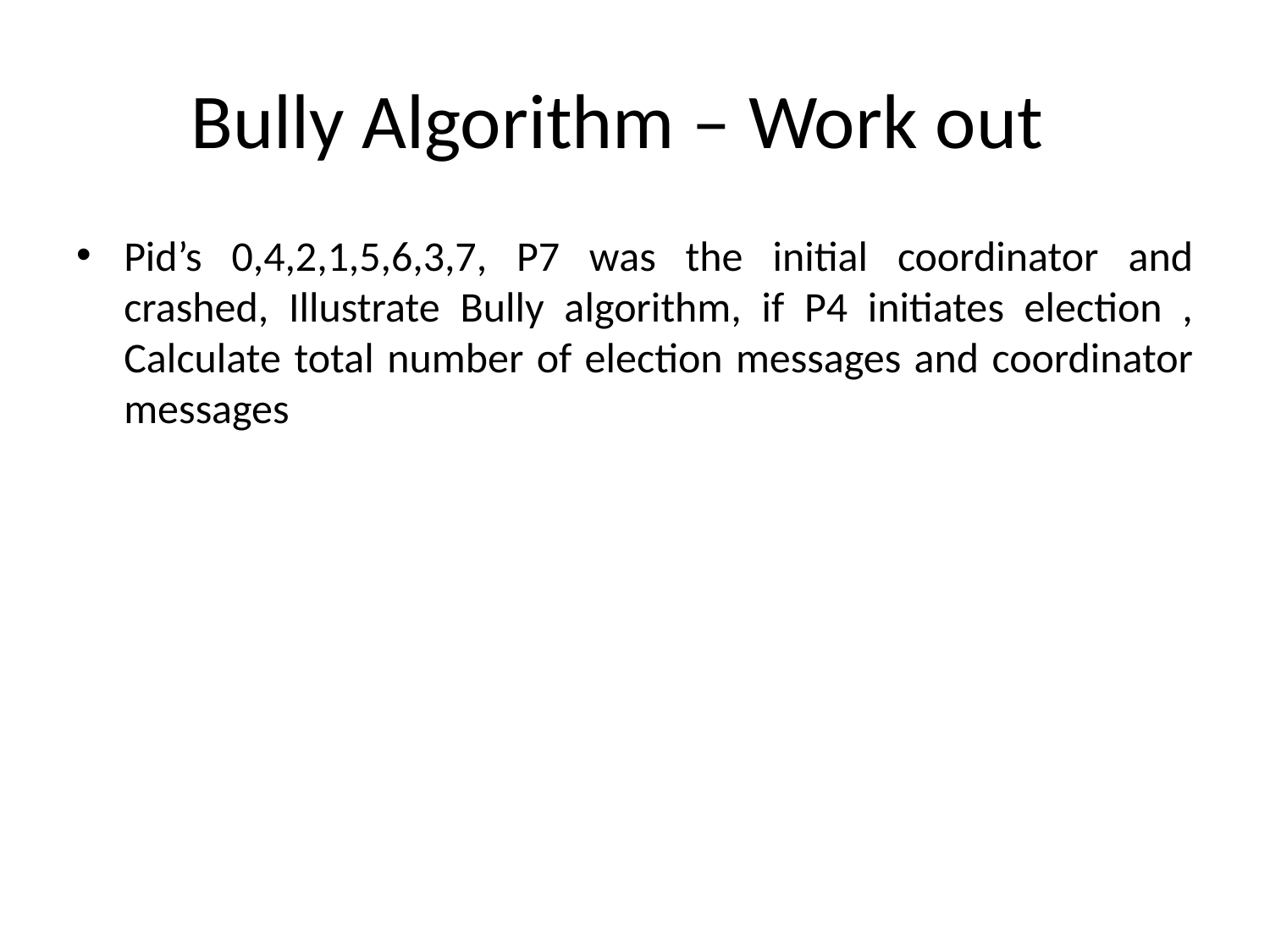

# Bully Algorithm – Work out
Pid’s 0,4,2,1,5,6,3,7, P7 was the initial coordinator and crashed, Illustrate Bully algorithm, if P4 initiates election , Calculate total number of election messages and coordinator messages